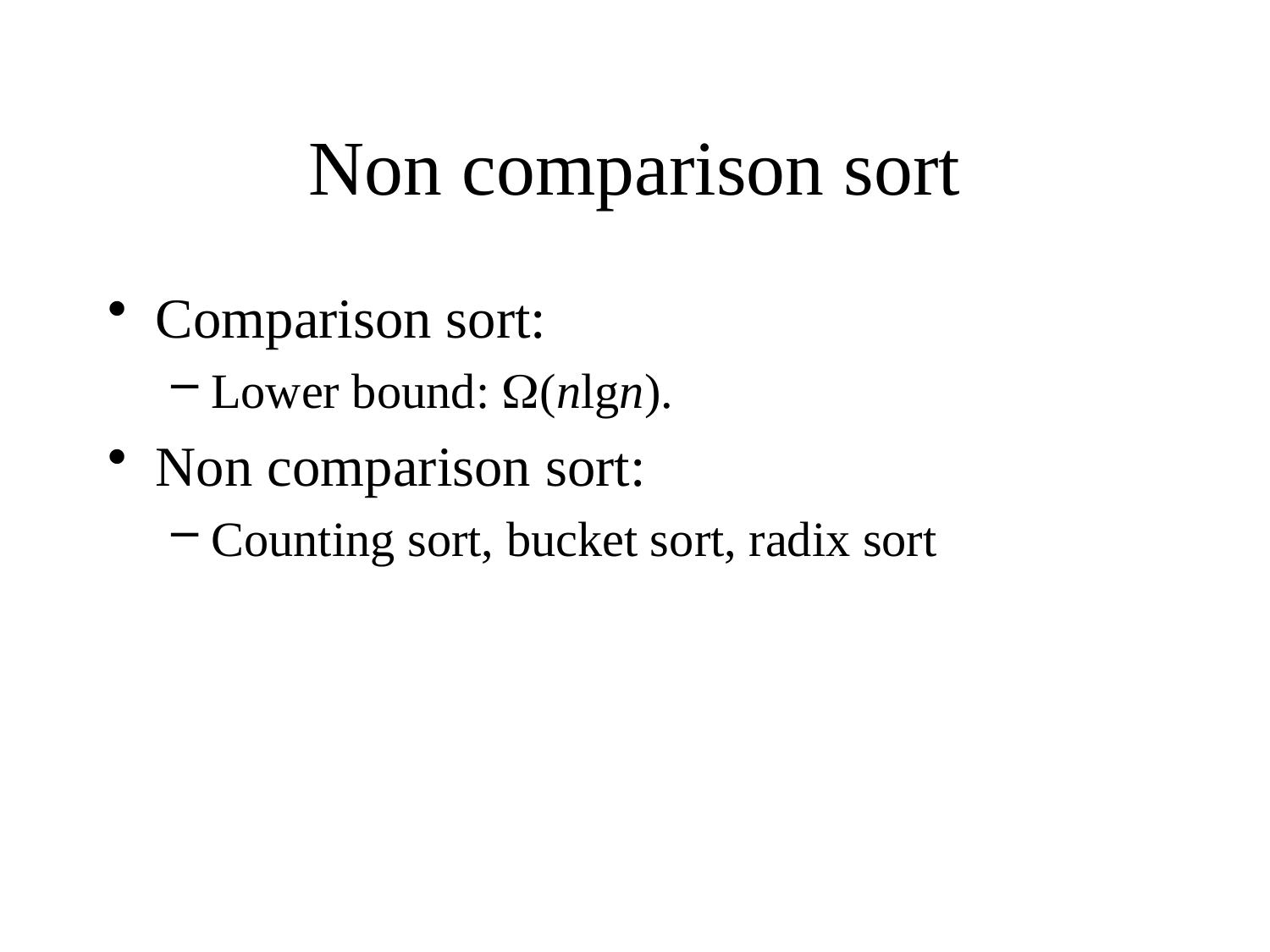

# Non comparison sort
Comparison sort:
Lower bound: Ω(nlgn).
Non comparison sort:
Counting sort, bucket sort, radix sort